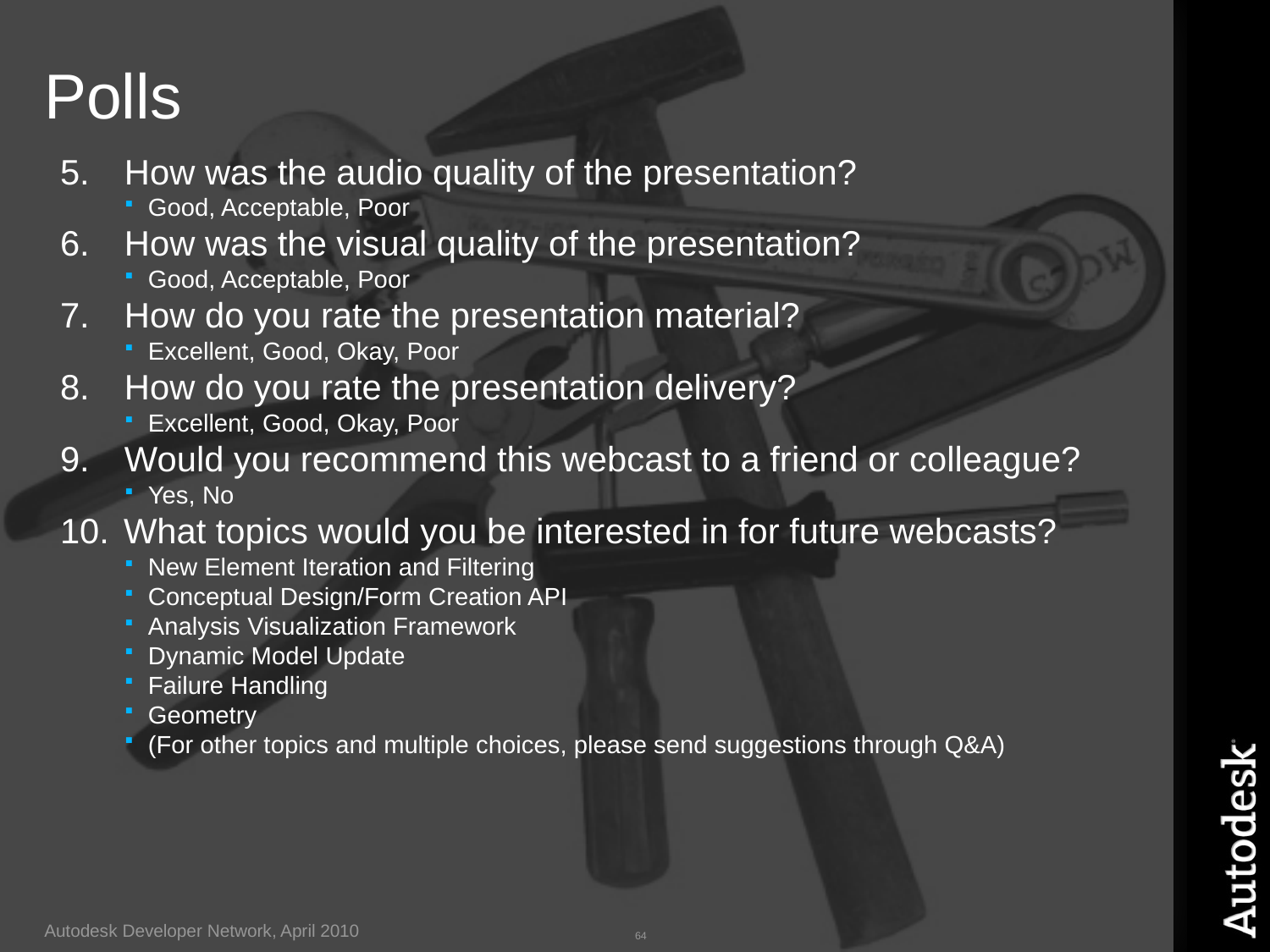

# Polls
How was the audio quality of the presentation?
Good, Acceptable, Poor
How was the visual quality of the presentation?
Good, Acceptable, Poor
How do you rate the presentation material?
Excellent, Good, Okay, Poor
How do you rate the presentation delivery?
Excellent, Good, Okay, Poor
Would you recommend this webcast to a friend or colleague?
Yes, No
What topics would you be interested in for future webcasts?
New Element Iteration and Filtering
Conceptual Design/Form Creation API
Analysis Visualization Framework
Dynamic Model Update
Failure Handling
Geometry
(For other topics and multiple choices, please send suggestions through Q&A)